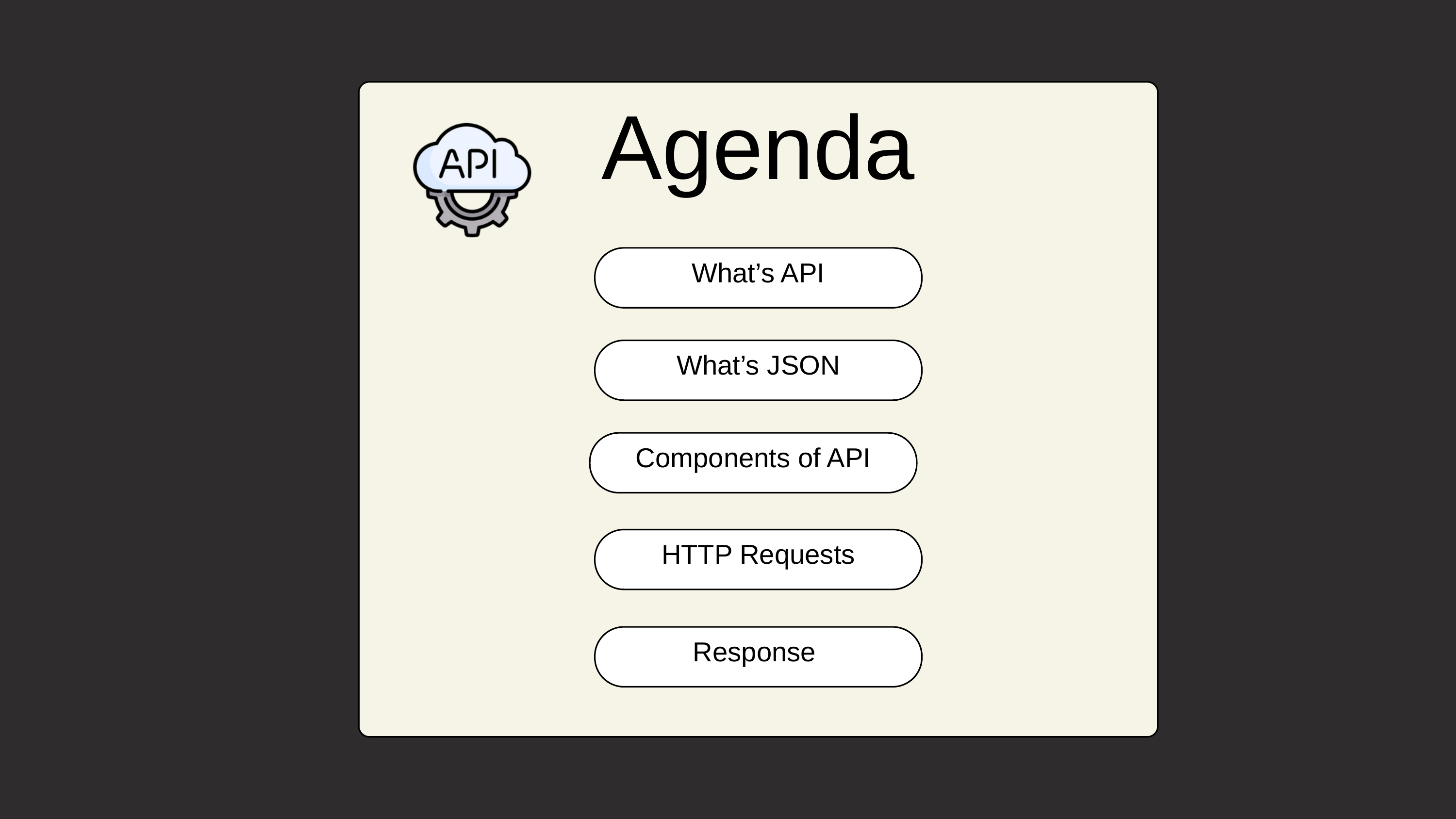

Agenda

What’s API

What’s JSON

Components of API

HTTP Requests

Response